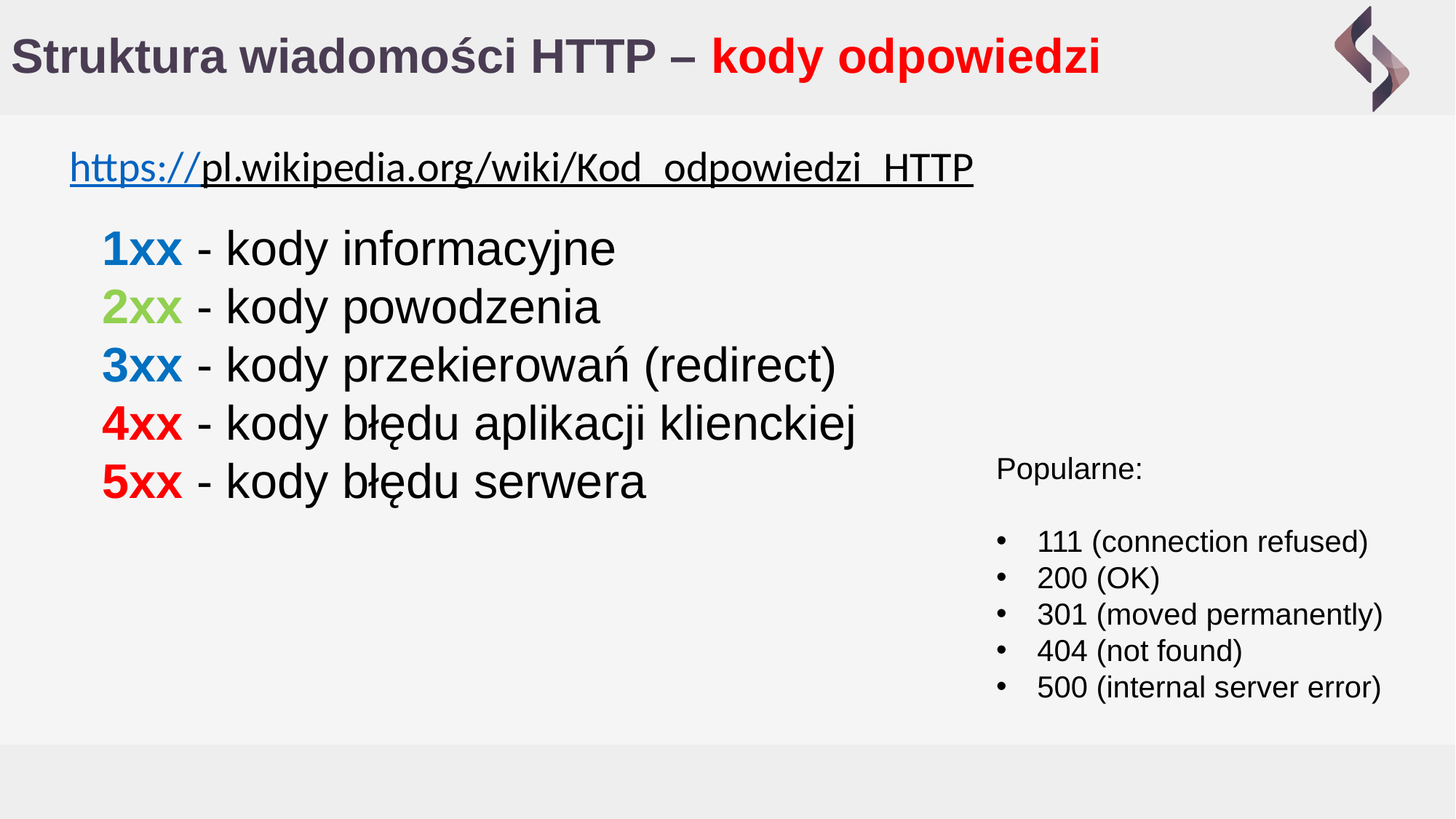

# Struktura wiadomości HTTP – kody odpowiedzi
https://pl.wikipedia.org/wiki/Kod_odpowiedzi_HTTP

1xx - kody informacyjne
2xx - kody powodzenia
3xx - kody przekierowań (redirect)
4xx - kody błędu aplikacji klienckiej
5xx - kody błędu serwera
Popularne:

111 (connection refused)
200 (OK)
301 (moved permanently)
404 (not found)
500 (internal server error)